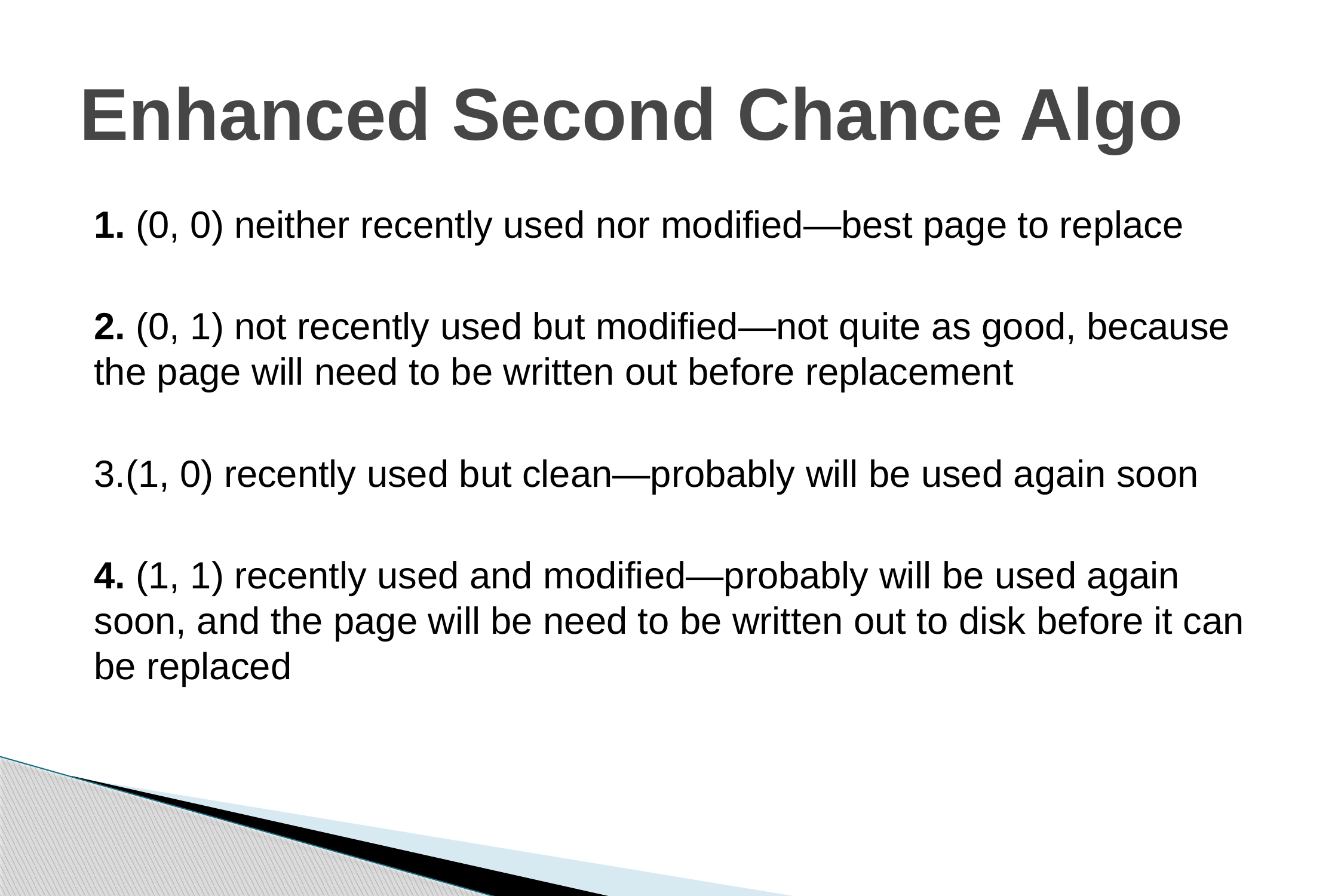

# Enhanced Second Chance Algo
1. (0, 0) neither recently used nor modified—best page to replace

2. (0, 1) not recently used but modified—not quite as good, because the page will need to be written out before replacement

3.(1, 0) recently used but clean—probably will be used again soon

4. (1, 1) recently used and modified—probably will be used again soon, and the page will be need to be written out to disk before it can be replaced